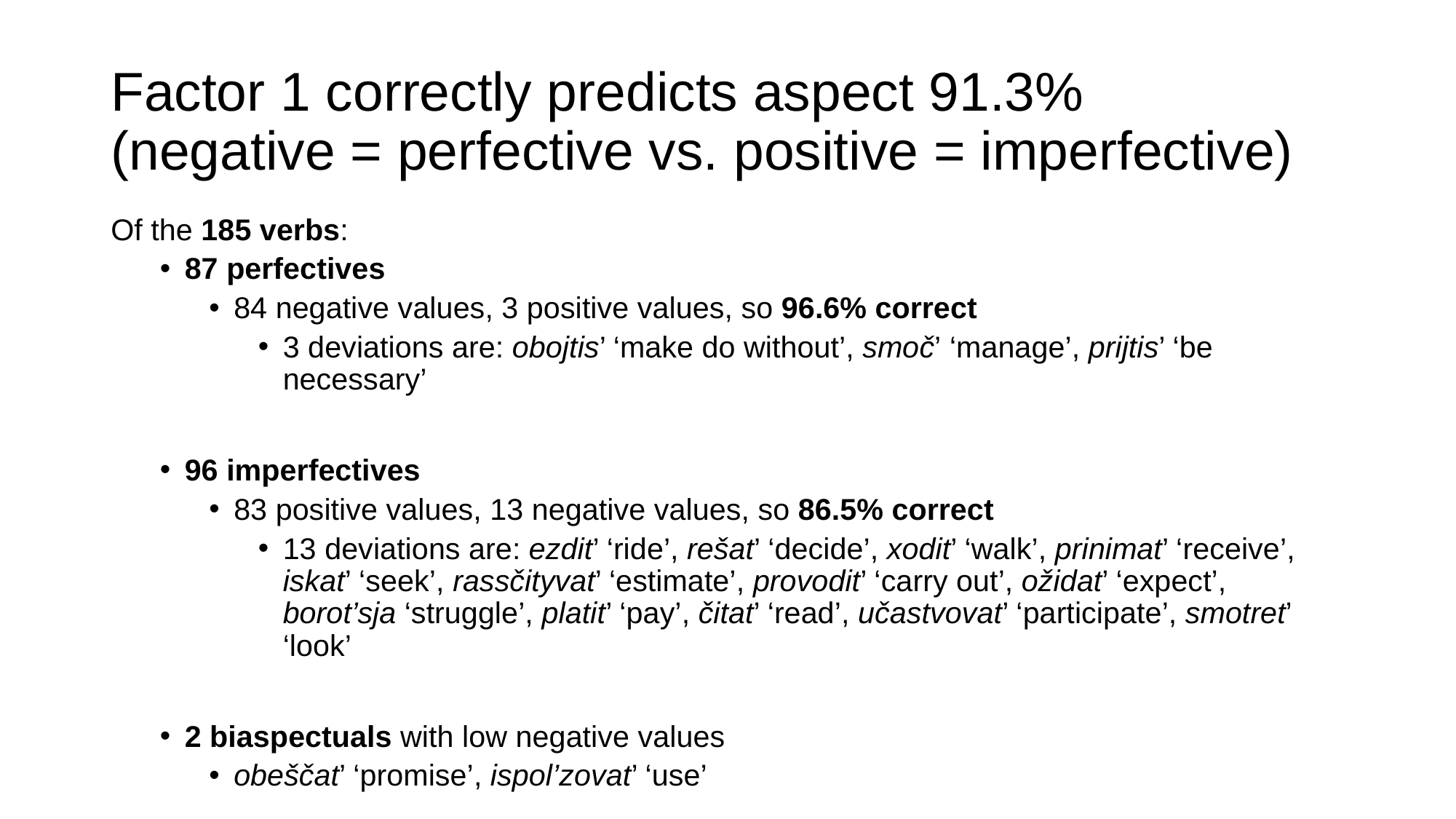

# Factor 1 correctly predicts aspect 91.3% (negative = perfective vs. positive = imperfective)
Of the 185 verbs:
87 perfectives
84 negative values, 3 positive values, so 96.6% correct
3 deviations are: obojtis’ ‘make do without’, smoč’ ‘manage’, prijtis’ ‘be necessary’

96 imperfectives
83 positive values, 13 negative values, so 86.5% correct
13 deviations are: ezdit’ ‘ride’, rešat’ ‘decide’, xodit’ ‘walk’, prinimat’ ‘receive’, iskat’ ‘seek’, rassčityvat’ ‘estimate’, provodit’ ‘carry out’, ožidat’ ‘expect’, borot’sja ‘struggle’, platit’ ‘pay’, čitat’ ‘read’, učastvovat’ ‘participate’, smotret’ ‘look’

2 biaspectuals with low negative values
obeščat’ ‘promise’, ispol’zovat’ ‘use’